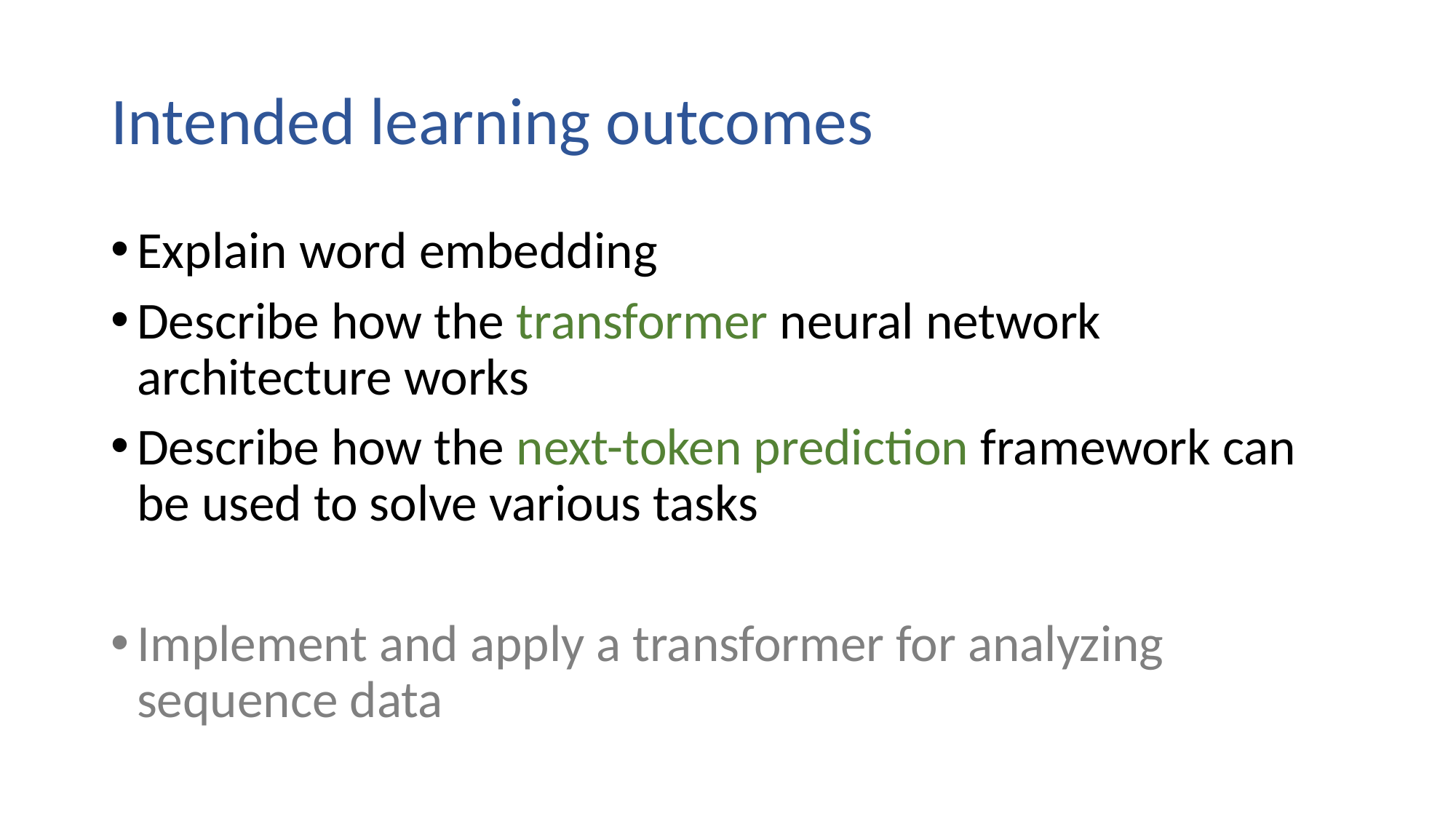

# Intended learning outcomes
Explain word embedding
Describe how the transformer neural network architecture works
Describe how the next-token prediction framework can be used to solve various tasks

Implement and apply a transformer for analyzing sequence data